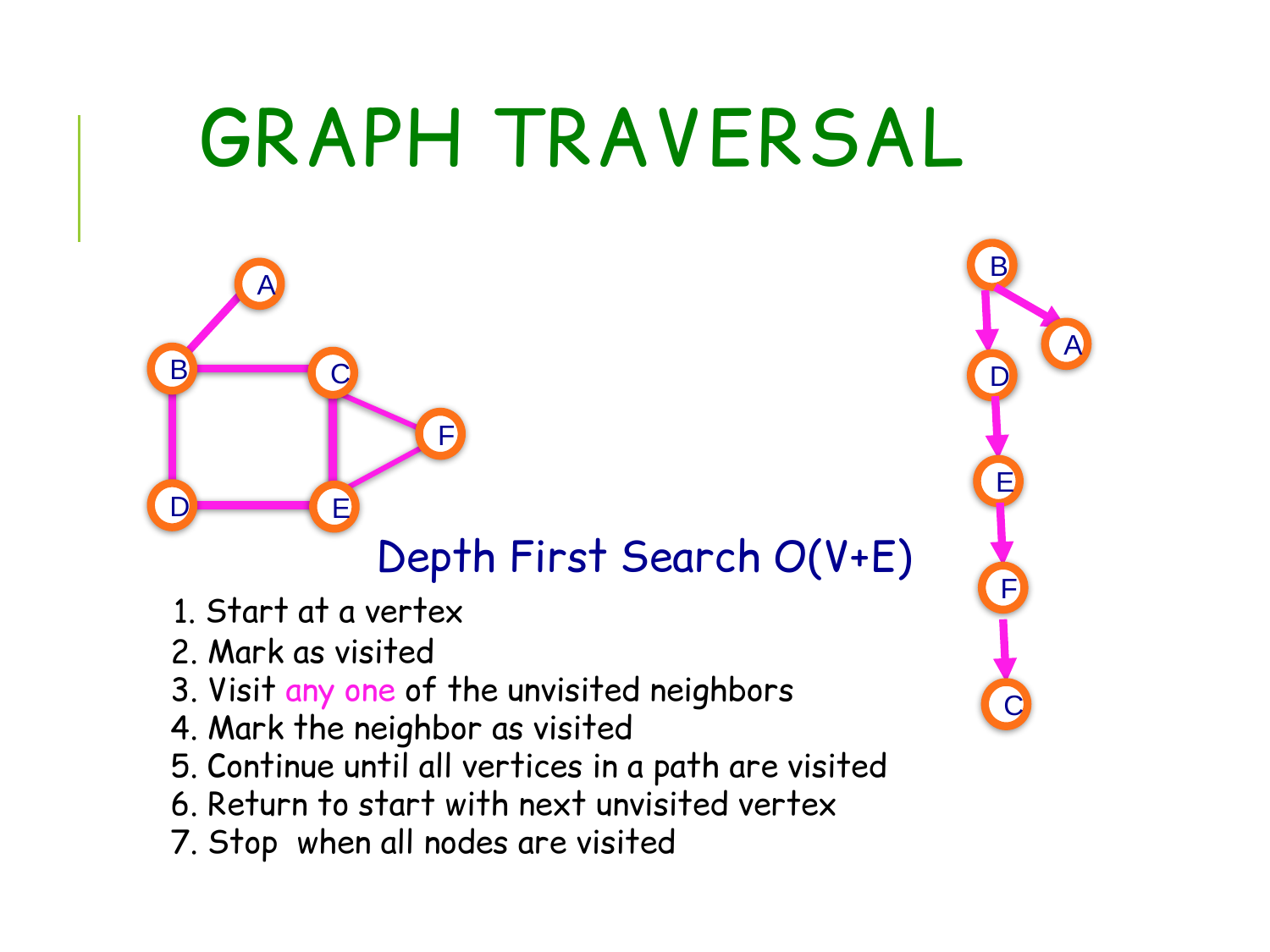

# Graph Traversal
B
A
B
C

F
D
E
A
D
E
F
Depth First Search O(V+E)
 1. Start at a vertex
 2. Mark as visited
 3. Visit any one of the unvisited neighbors
 4. Mark the neighbor as visited
 5. Continue until all vertices in a path are visited
 6. Return to start with next unvisited vertex
 7. Stop  when all nodes are visited

C